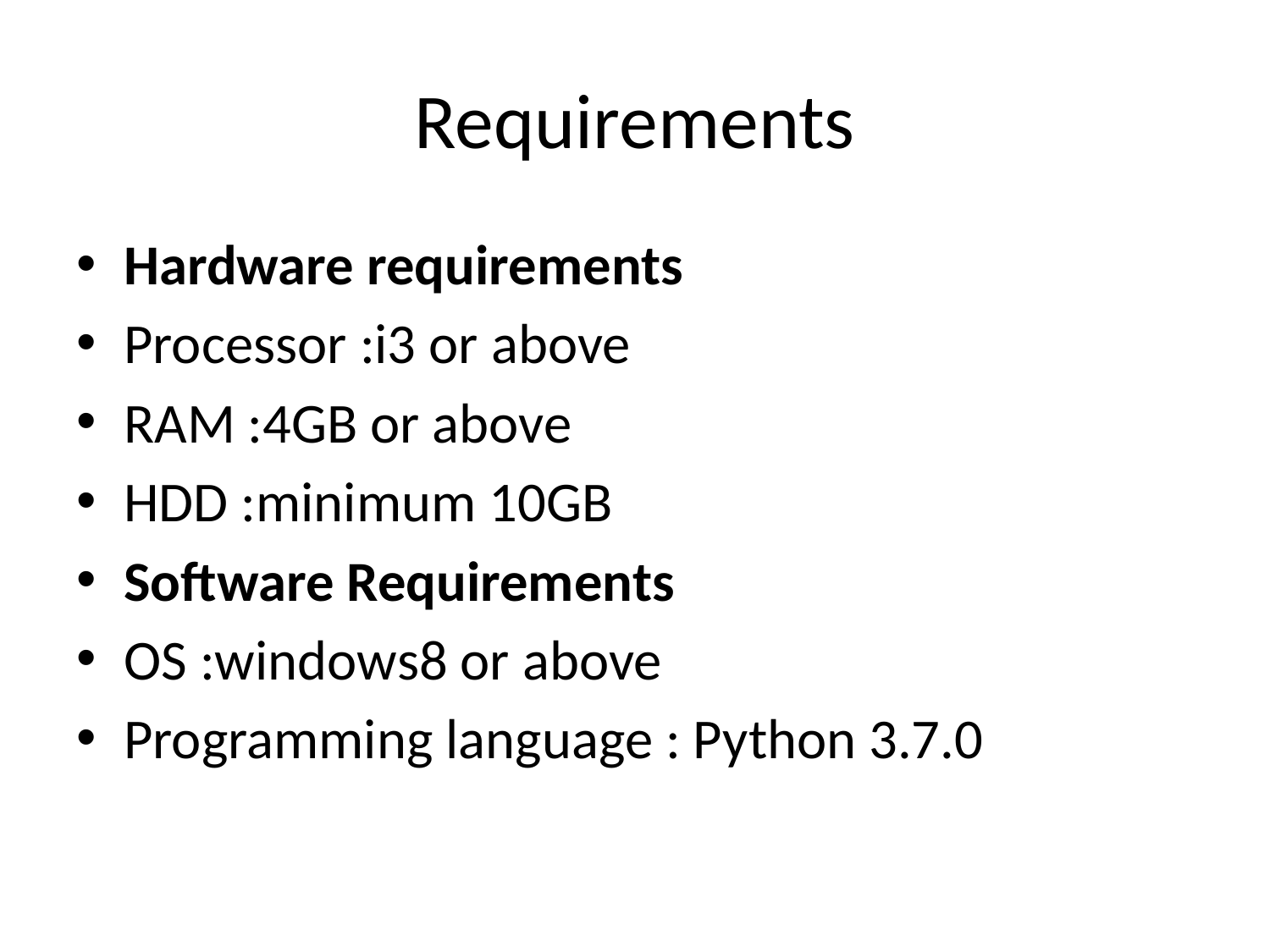

# Requirements
Hardware requirements
Processor :i3 or above
RAM :4GB or above
HDD :minimum 10GB
Software Requirements
OS :windows8 or above
Programming language : Python 3.7.0